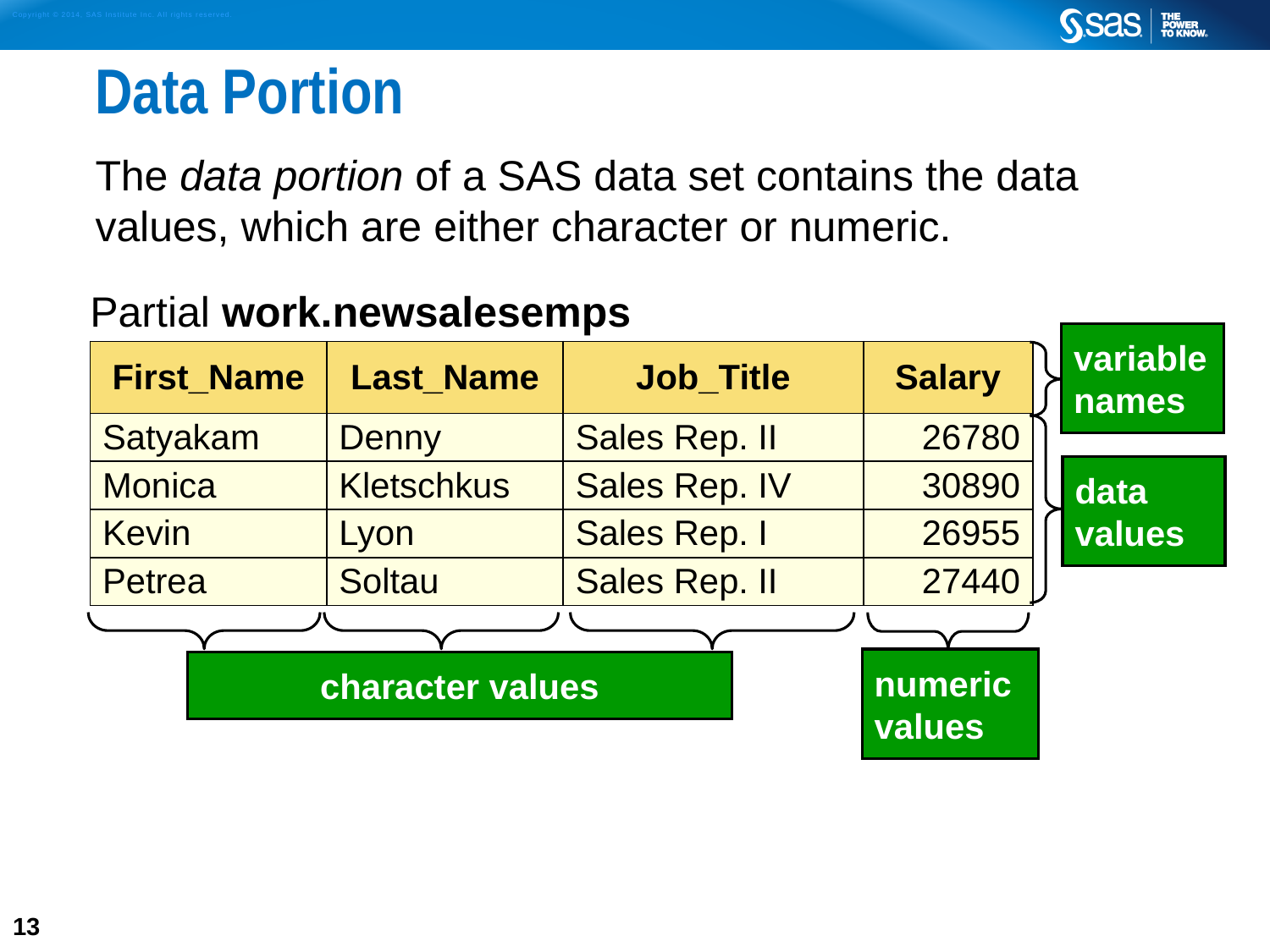

# Data Portion
The data portion of a SAS data set contains the data values, which are either character or numeric.
| Partial work.newsalesemps |  |  |  |
| --- | --- | --- | --- |
| First\_Name | Last\_Name | Job\_Title | Salary |
| Satyakam | Denny | Sales Rep. II | 26780 |
| Monica | Kletschkus | Sales Rep. IV | 30890 |
| Kevin | Lyon | Sales Rep. I | 26955 |
| Petrea | Soltau | Sales Rep. II | 27440 |
variable
names

data
values

numeric
values
character values
13